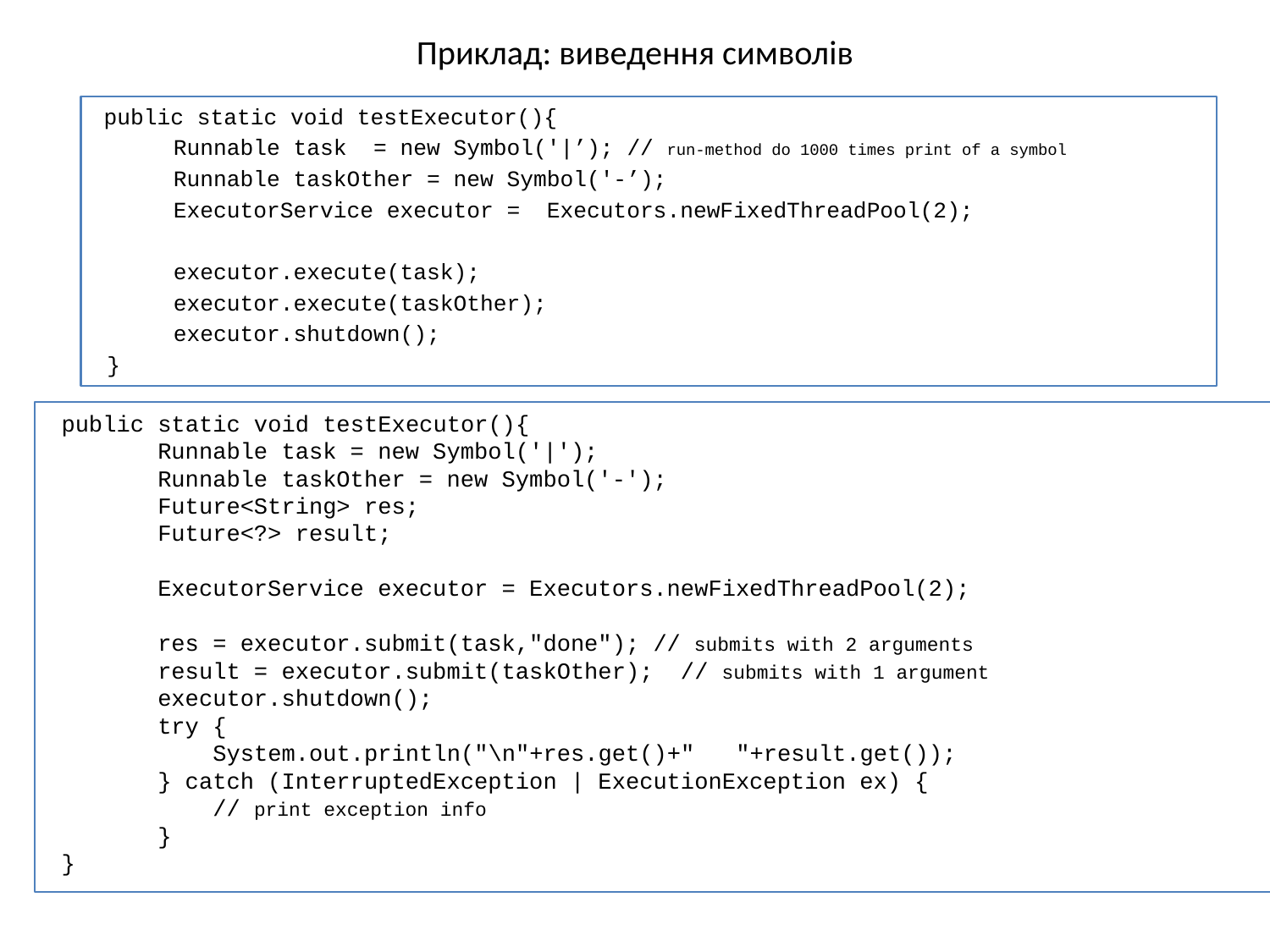

# Приклад: виведення символів
 public static void testExecutor(){
      Runnable task  = new Symbol('|’); // run-method do 1000 times print of a symbol
      Runnable taskOther = new Symbol('-’);
      ExecutorService executor =  Executors.newFixedThreadPool(2);

      executor.execute(task);
      executor.execute(taskOther);
      executor.shutdown();
 }
 public static void testExecutor(){
        Runnable task = new Symbol('|');
        Runnable taskOther = new Symbol('-');
        Future<String> res;
        Future<?> result;

        ExecutorService executor = Executors.newFixedThreadPool(2);

        res = executor.submit(task,"done"); // submits with 2 arguments
        result = executor.submit(taskOther);  // submits with 1 argument
        executor.shutdown();
        try {
            System.out.println("\n"+res.get()+"   "+result.get());
        } catch (InterruptedException | ExecutionException ex) {
            // print exception info
        }
 }